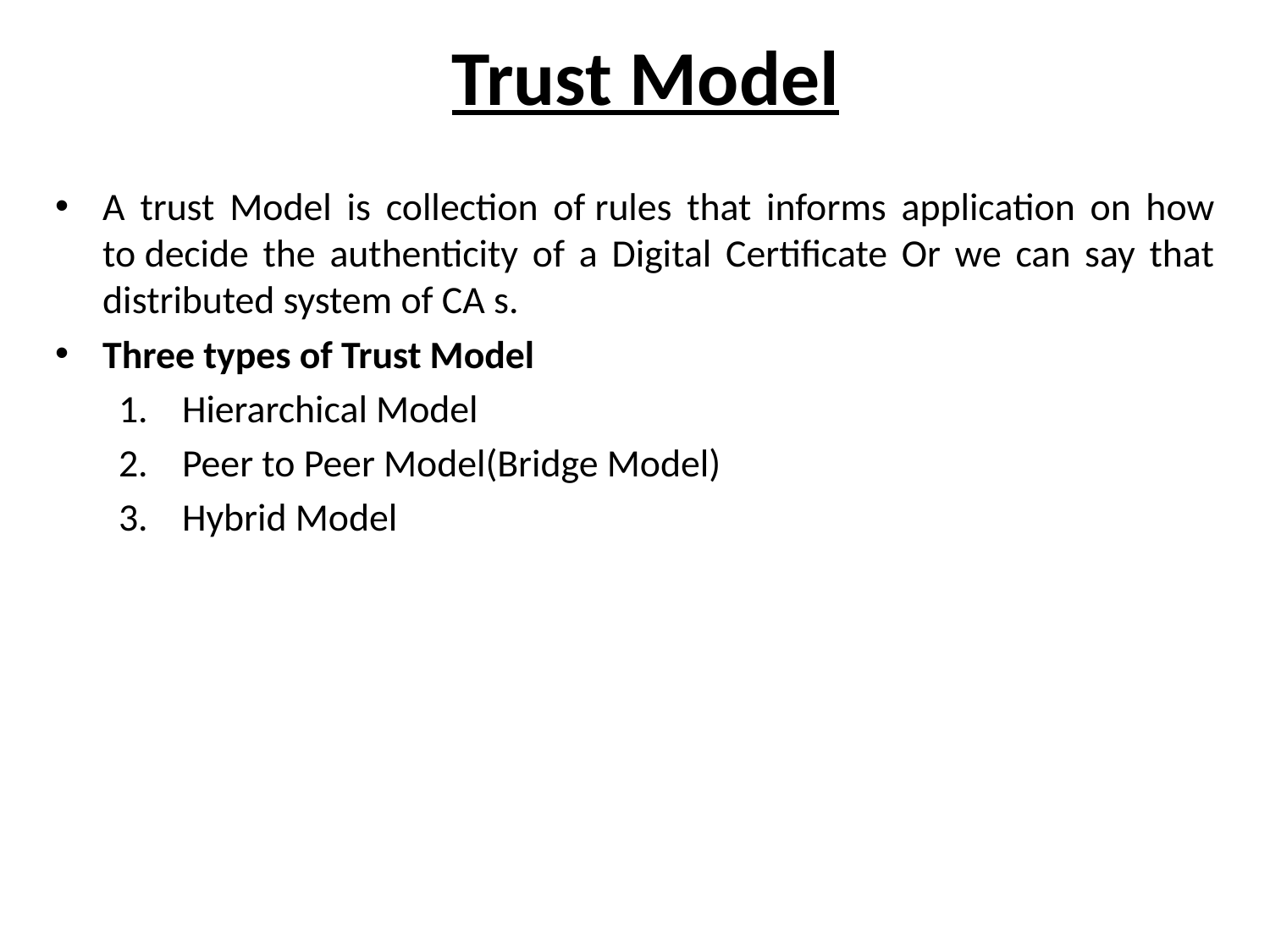

# Trust Model
A trust Model is collection of rules that informs application on how to decide the authenticity of a Digital Certificate Or we can say that distributed system of CA s.
Three types of Trust Model
Hierarchical Model
Peer to Peer Model(Bridge Model)
Hybrid Model